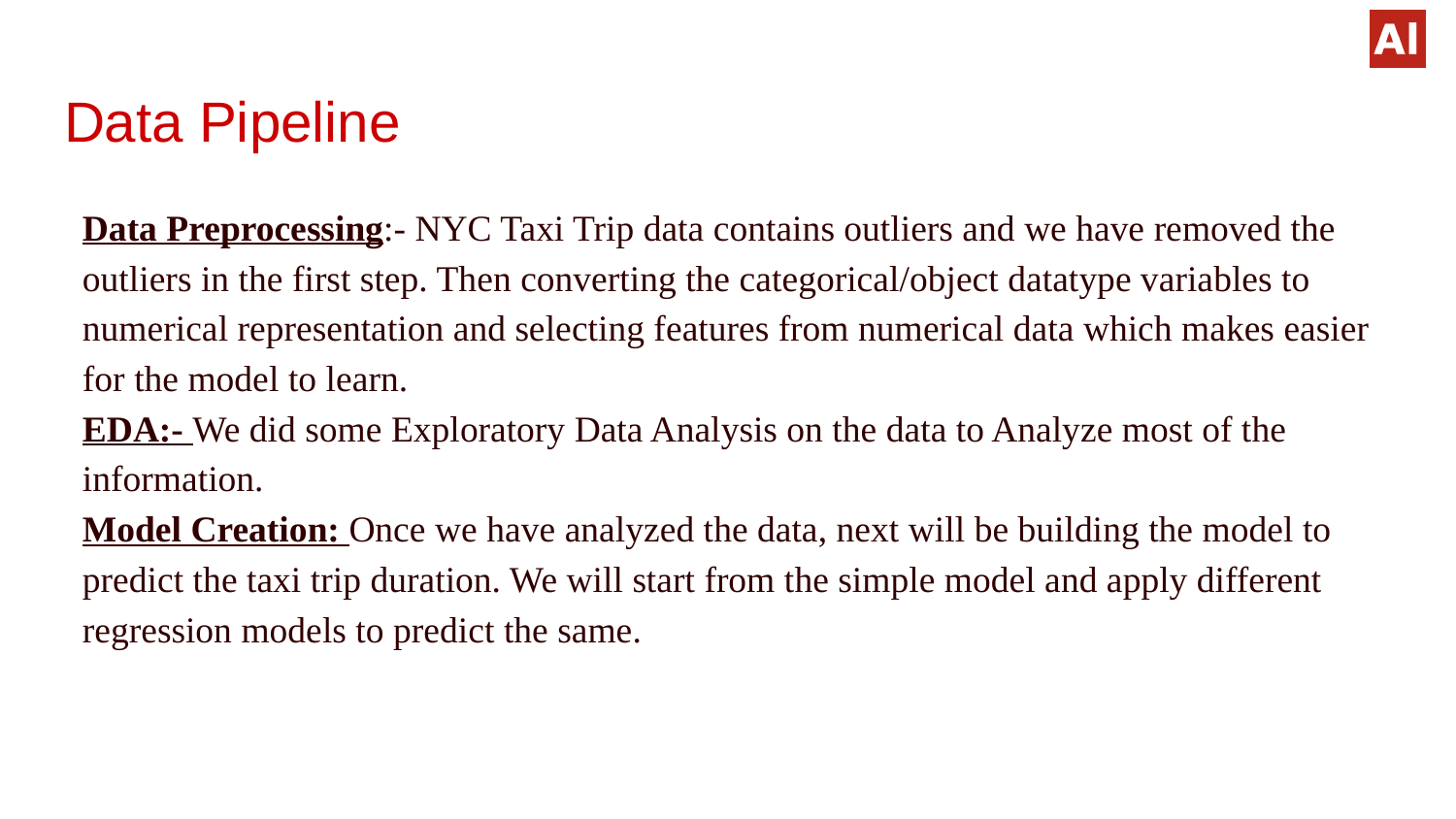

# Data Pipeline
Data Preprocessing:- NYC Taxi Trip data contains outliers and we have removed the outliers in the first step. Then converting the categorical/object datatype variables to numerical representation and selecting features from numerical data which makes easier for the model to learn.
EDA:- We did some Exploratory Data Analysis on the data to Analyze most of the information.
Model Creation: Once we have analyzed the data, next will be building the model to predict the taxi trip duration. We will start from the simple model and apply different regression models to predict the same.